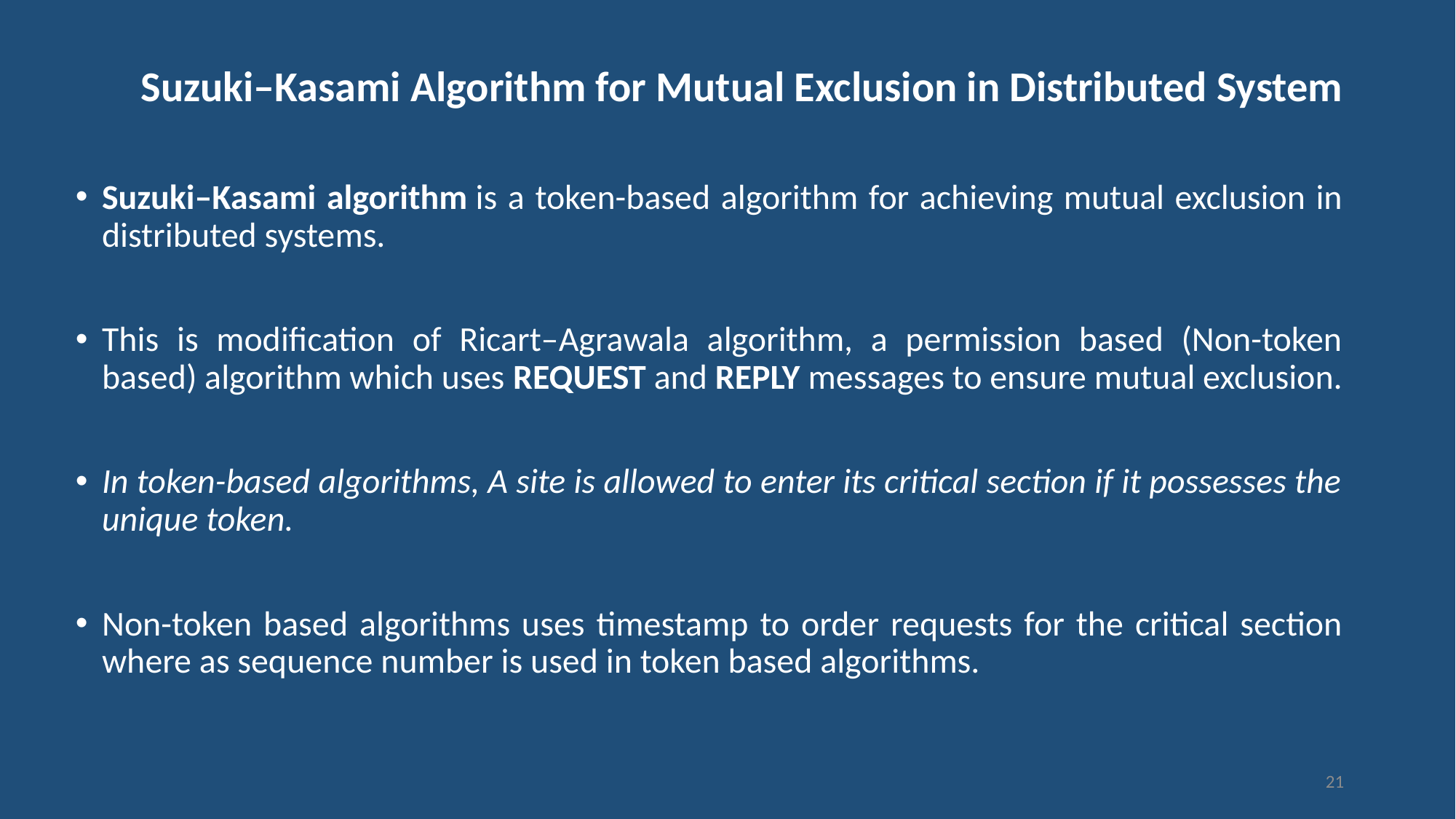

# Suzuki–Kasami Algorithm for Mutual Exclusion in Distributed System
Suzuki–Kasami algorithm is a token-based algorithm for achieving mutual exclusion in distributed systems.

This is modification of Ricart–Agrawala algorithm, a permission based (Non-token based) algorithm which uses REQUEST and REPLY messages to ensure mutual exclusion.

In token-based algorithms, A site is allowed to enter its critical section if it possesses the unique token.

Non-token based algorithms uses timestamp to order requests for the critical section where as sequence number is used in token based algorithms.
21